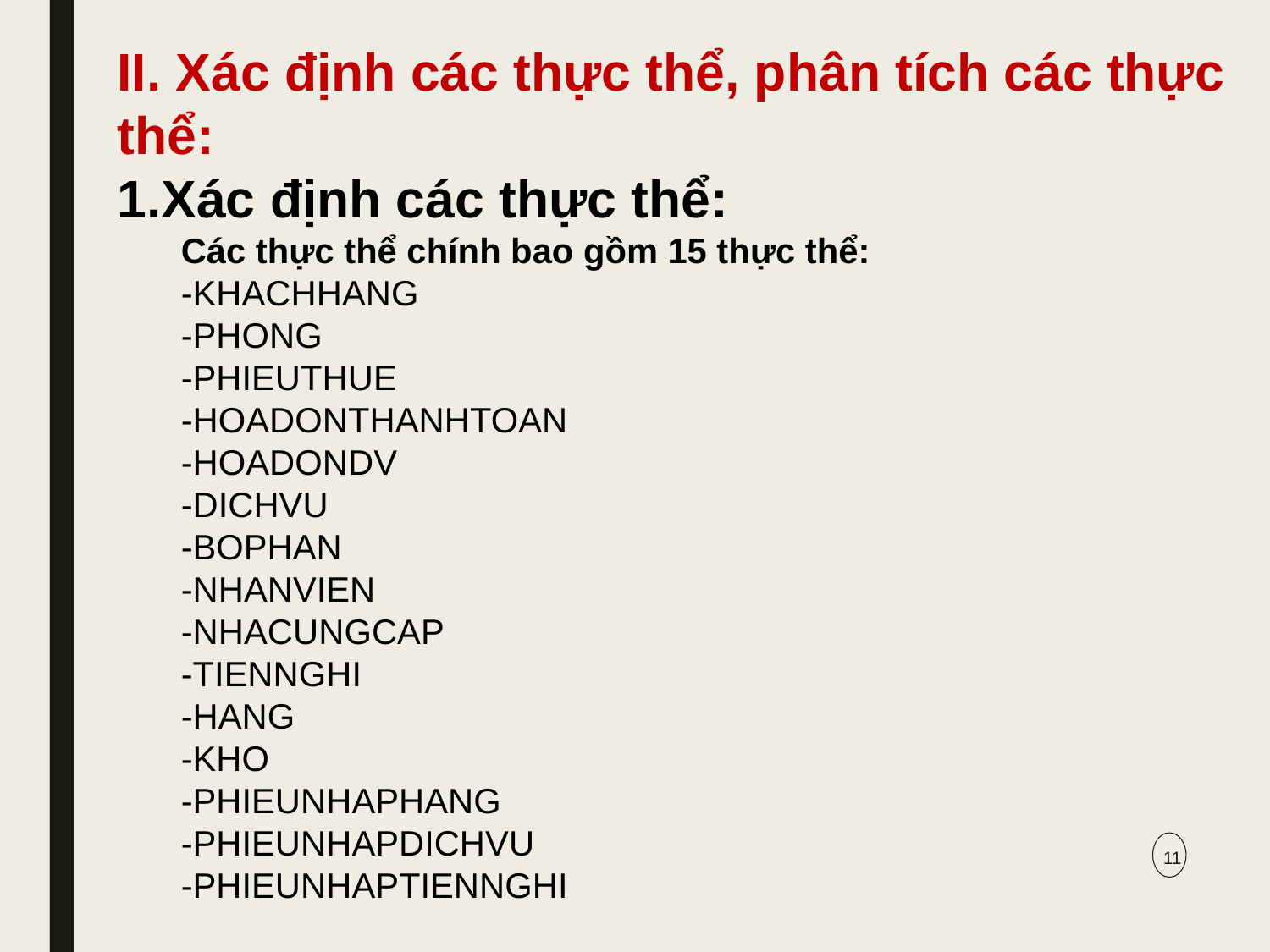

II. Xác định các thực thể, phân tích các thực thể:
1.Xác định các thực thể:
Các thực thể chính bao gồm 15 thực thể:
-KHACHHANG
-PHONG
-PHIEUTHUE
-HOADONTHANHTOAN
-HOADONDV
-DICHVU
-BOPHAN
-NHANVIEN
-NHACUNGCAP
-TIENNGHI
-HANG
-KHO
-PHIEUNHAPHANG
-PHIEUNHAPDICHVU
-PHIEUNHAPTIENNGHI
11